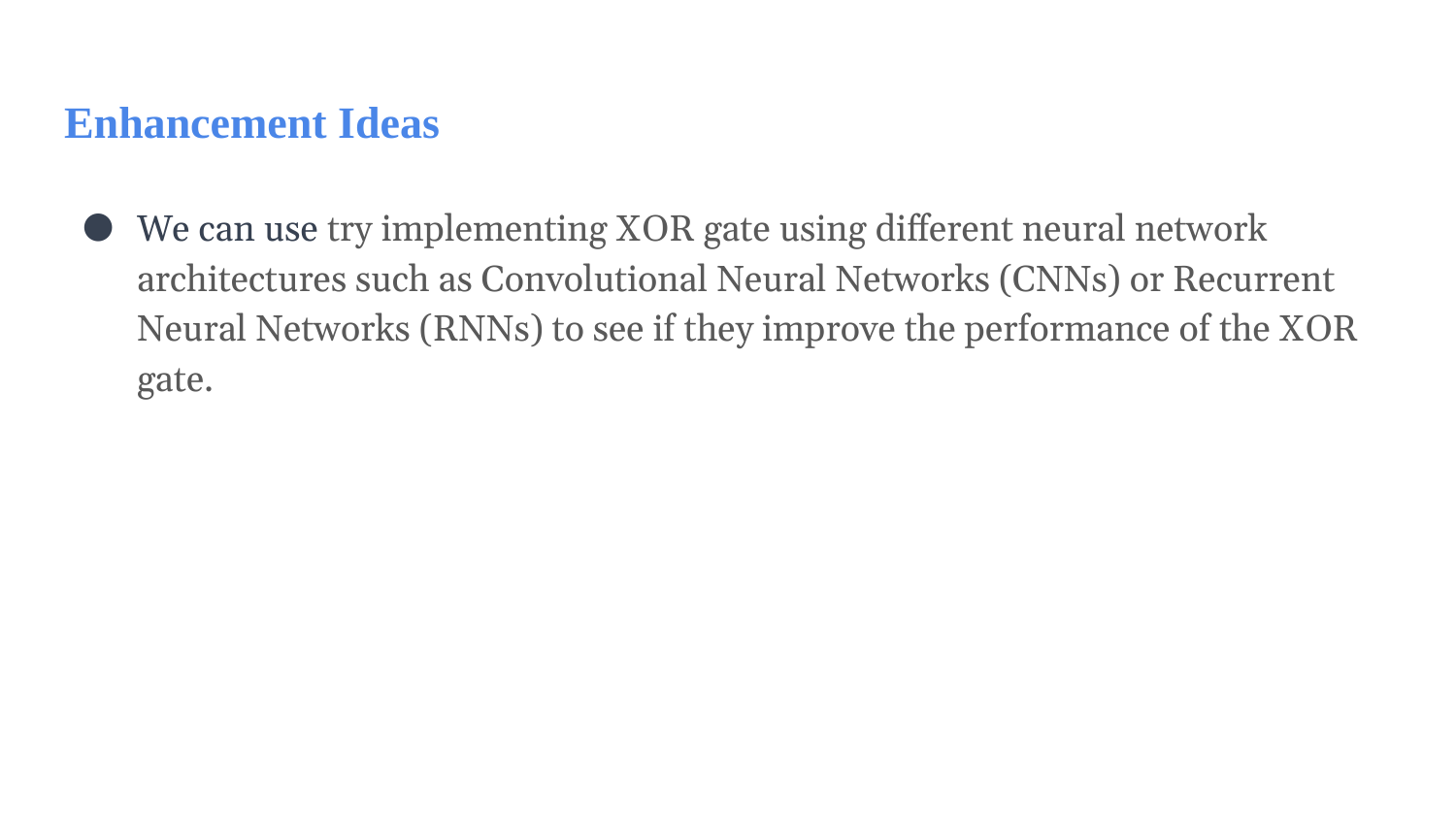

# Enhancement Ideas

We can use try implementing XOR gate using different neural network architectures such as Convolutional Neural Networks (CNNs) or Recurrent Neural Networks (RNNs) to see if they improve the performance of the XOR gate.